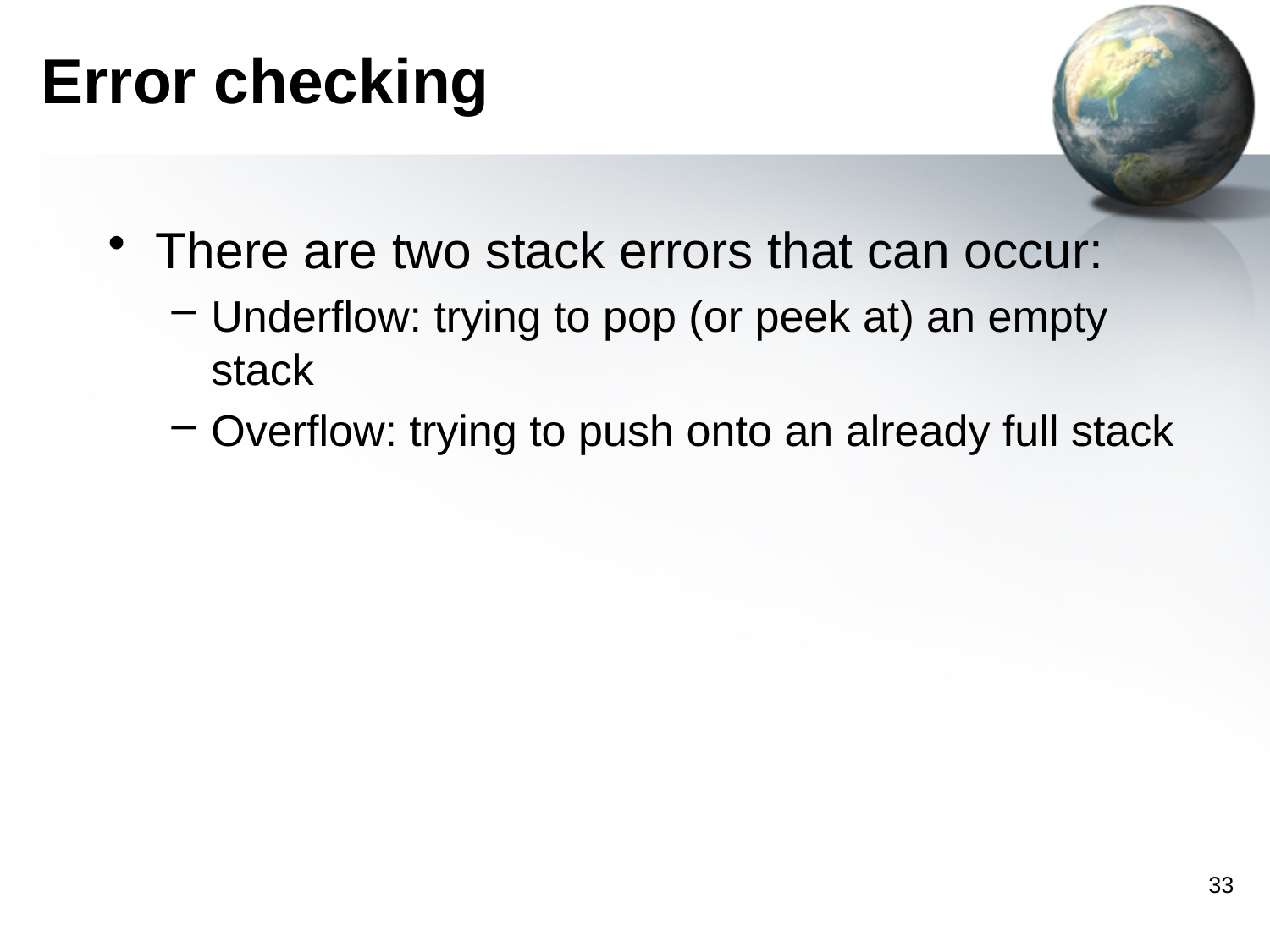

# Error checking
There are two stack errors that can occur:
Underflow: trying to pop (or peek at) an empty stack
Overflow: trying to push onto an already full stack
33